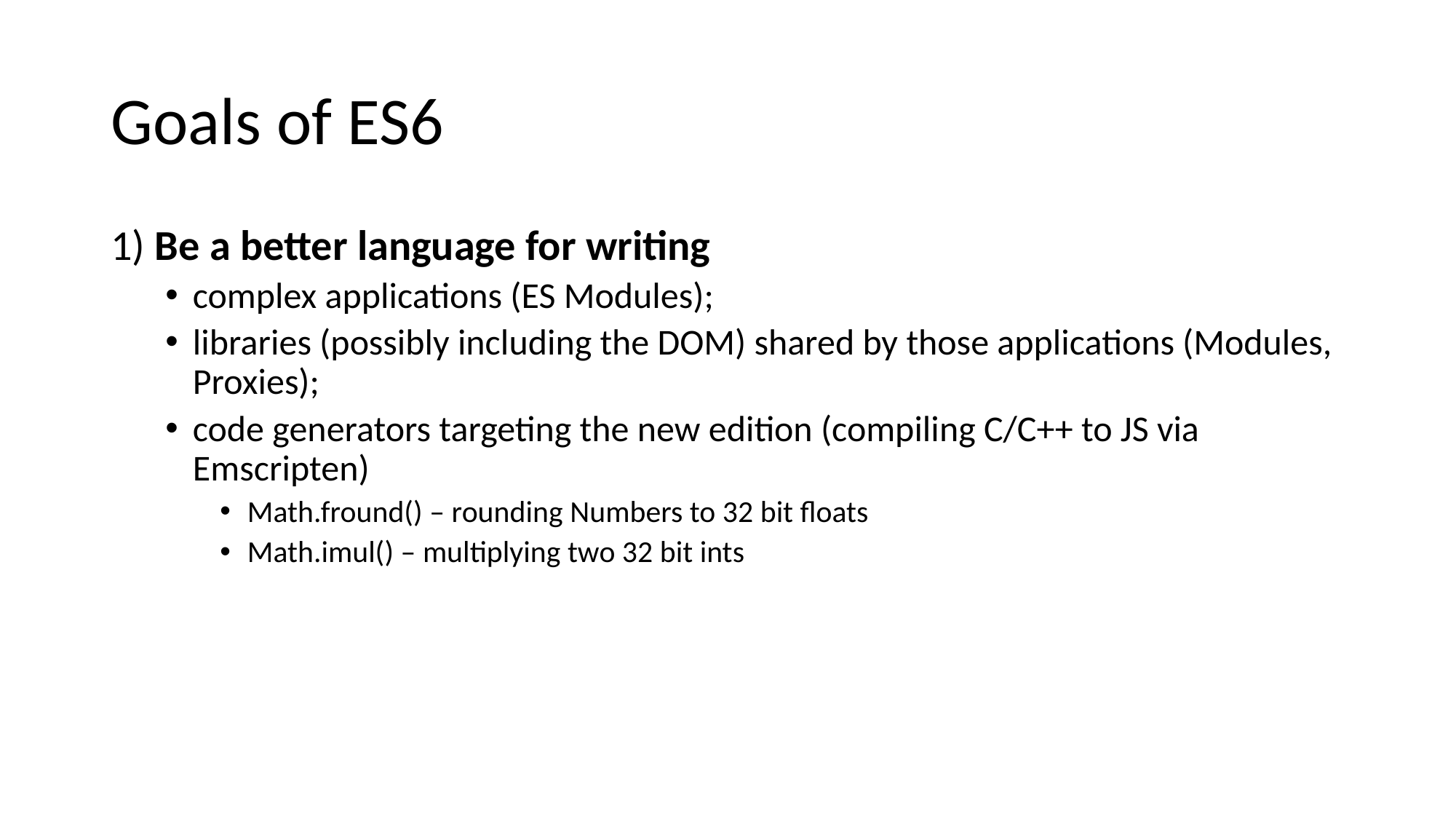

# Goals of ES6
1) Be a better language for writing
complex applications (ES Modules);
libraries (possibly including the DOM) shared by those applications (Modules, Proxies);
code generators targeting the new edition (compiling C/C++ to JS via Emscripten)
Math.fround() – rounding Numbers to 32 bit floats
Math.imul() – multiplying two 32 bit ints